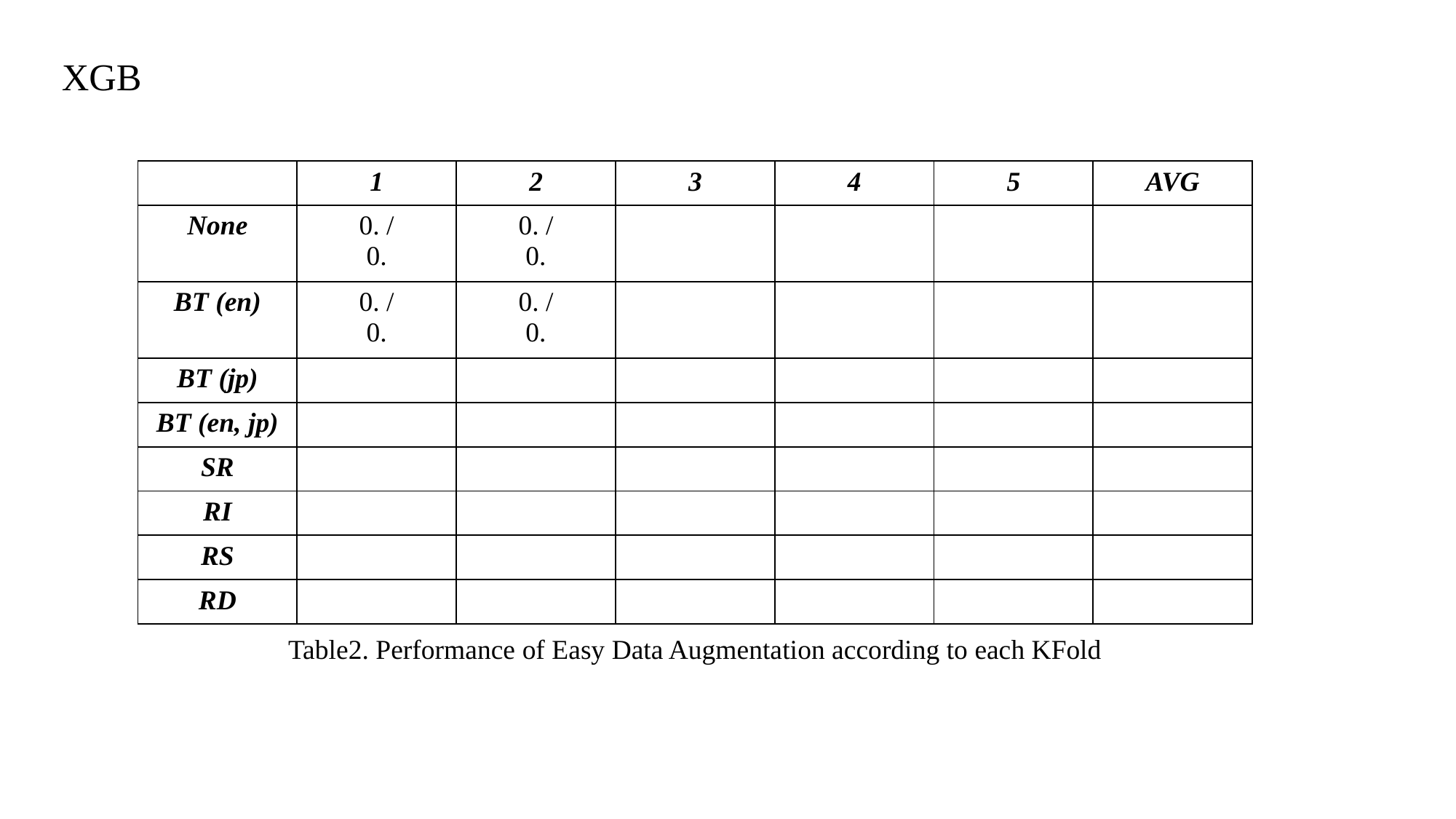

XGB
|  | 1 | 2 | 3 | 4 | 5 | AVG |
| --- | --- | --- | --- | --- | --- | --- |
| None | 0. / 0. | 0. / 0. |  |  |  |  |
| BT (en) | 0. / 0. | 0. / 0. |  |  |  |  |
| BT (jp) |  |  |  |  |  |  |
| BT (en, jp) |  |  |  |  |  |  |
| SR |  |  |  |  |  |  |
| RI |  |  |  |  |  |  |
| RS |  |  |  |  |  |  |
| RD |  |  |  |  |  |  |
Table2. Performance of Easy Data Augmentation according to each KFold